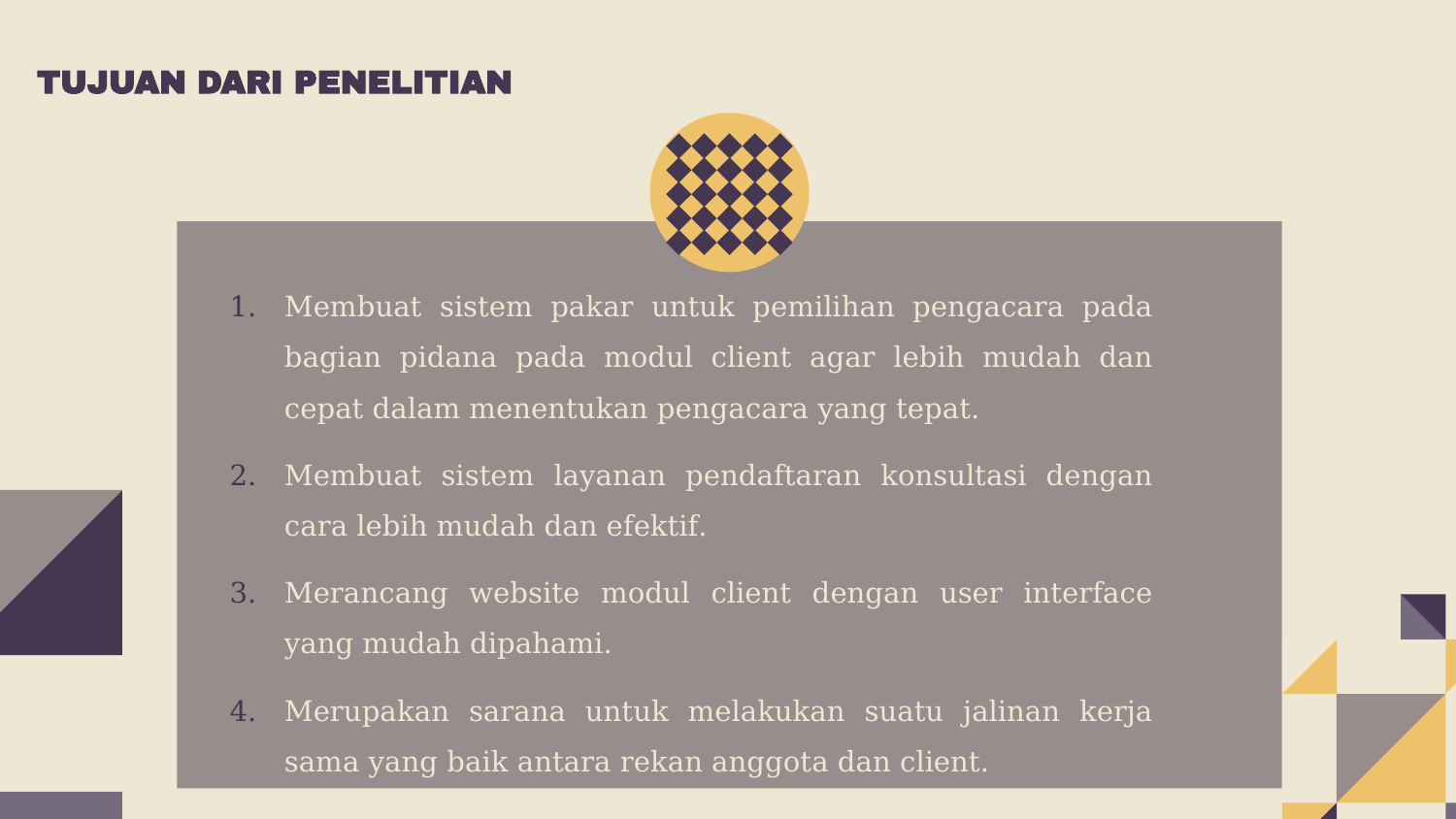

TUJUAN DARI PENELITIAN

Membuat sistem pakar untuk pemilihan pengacara pada bagian pidana pada modul client agar lebih mudah dan cepat dalam menentukan pengacara yang tepat.
Membuat sistem layanan pendaftaran konsultasi dengan cara lebih mudah dan efektif.
Merancang website modul client dengan user interface yang mudah dipahami.
Merupakan sarana untuk melakukan suatu jalinan kerja sama yang baik antara rekan anggota dan client.